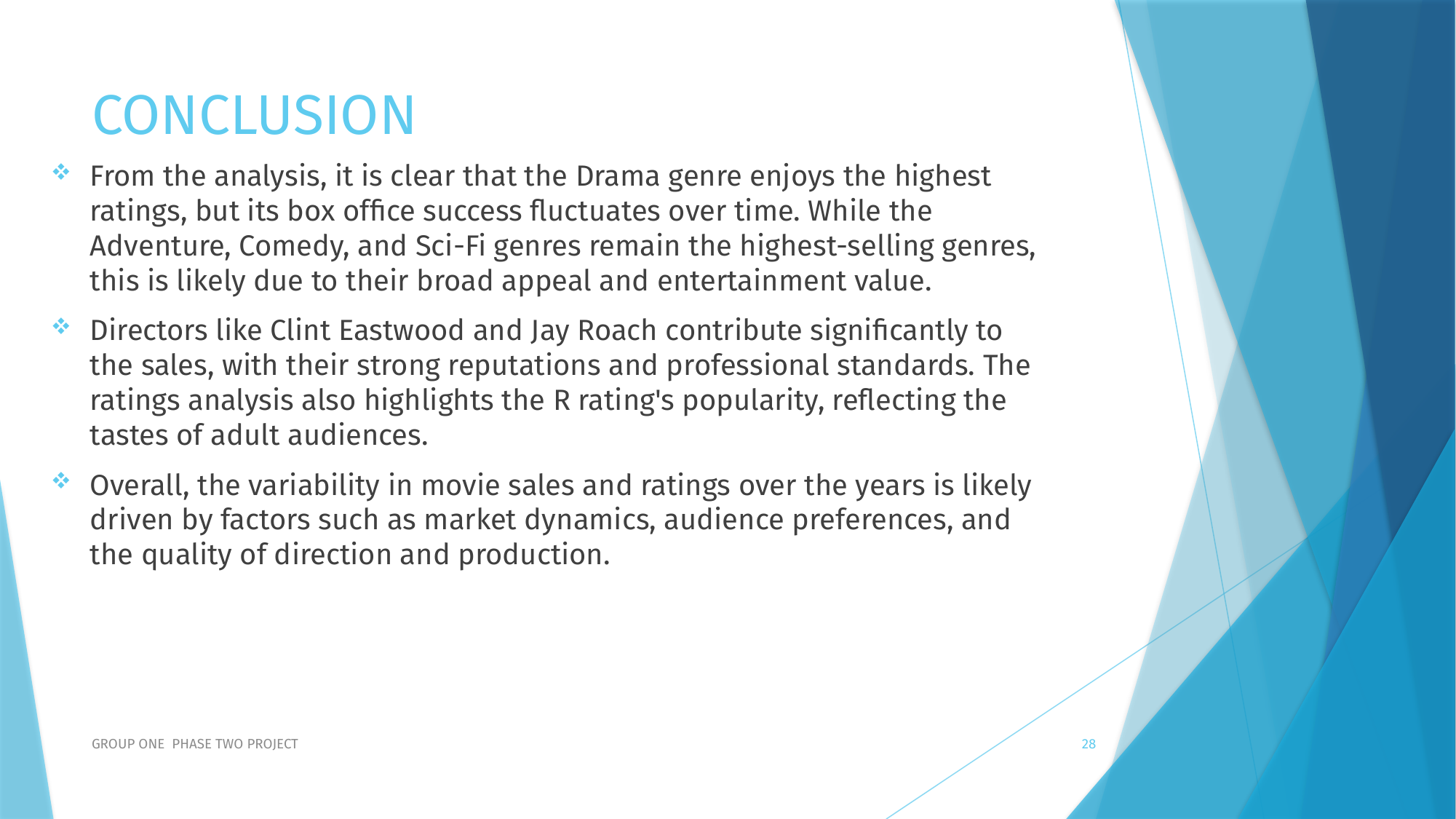

# CONCLUSION
From the analysis, it is clear that the Drama genre enjoys the highest ratings, but its box office success fluctuates over time. While the Adventure, Comedy, and Sci-Fi genres remain the highest-selling genres, this is likely due to their broad appeal and entertainment value.
Directors like Clint Eastwood and Jay Roach contribute significantly to the sales, with their strong reputations and professional standards. The ratings analysis also highlights the R rating's popularity, reflecting the tastes of adult audiences.
Overall, the variability in movie sales and ratings over the years is likely driven by factors such as market dynamics, audience preferences, and the quality of direction and production.

GROUP ONE  PHASE TWO PROJECT
28